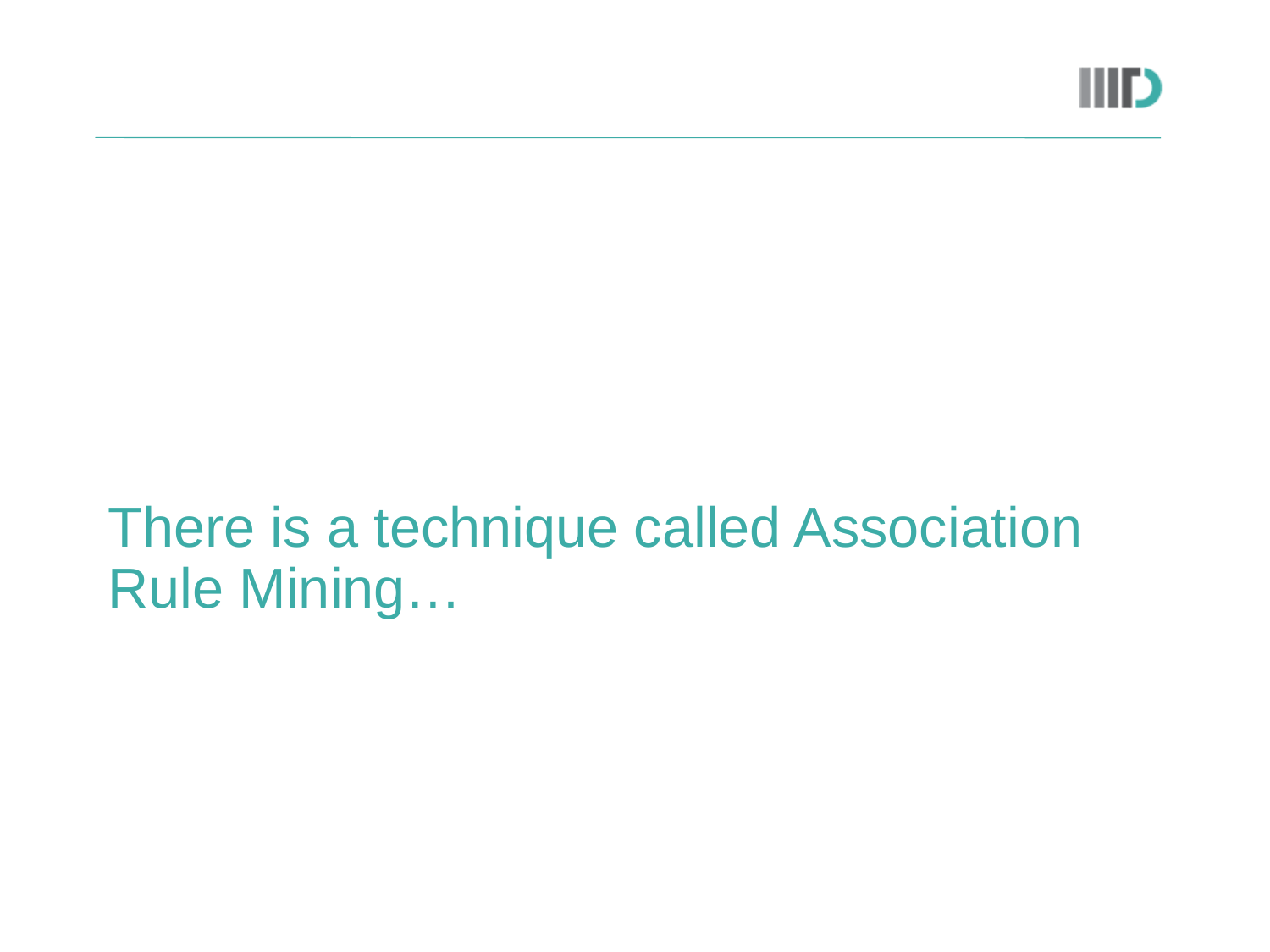

# There is a technique called Association Rule Mining…